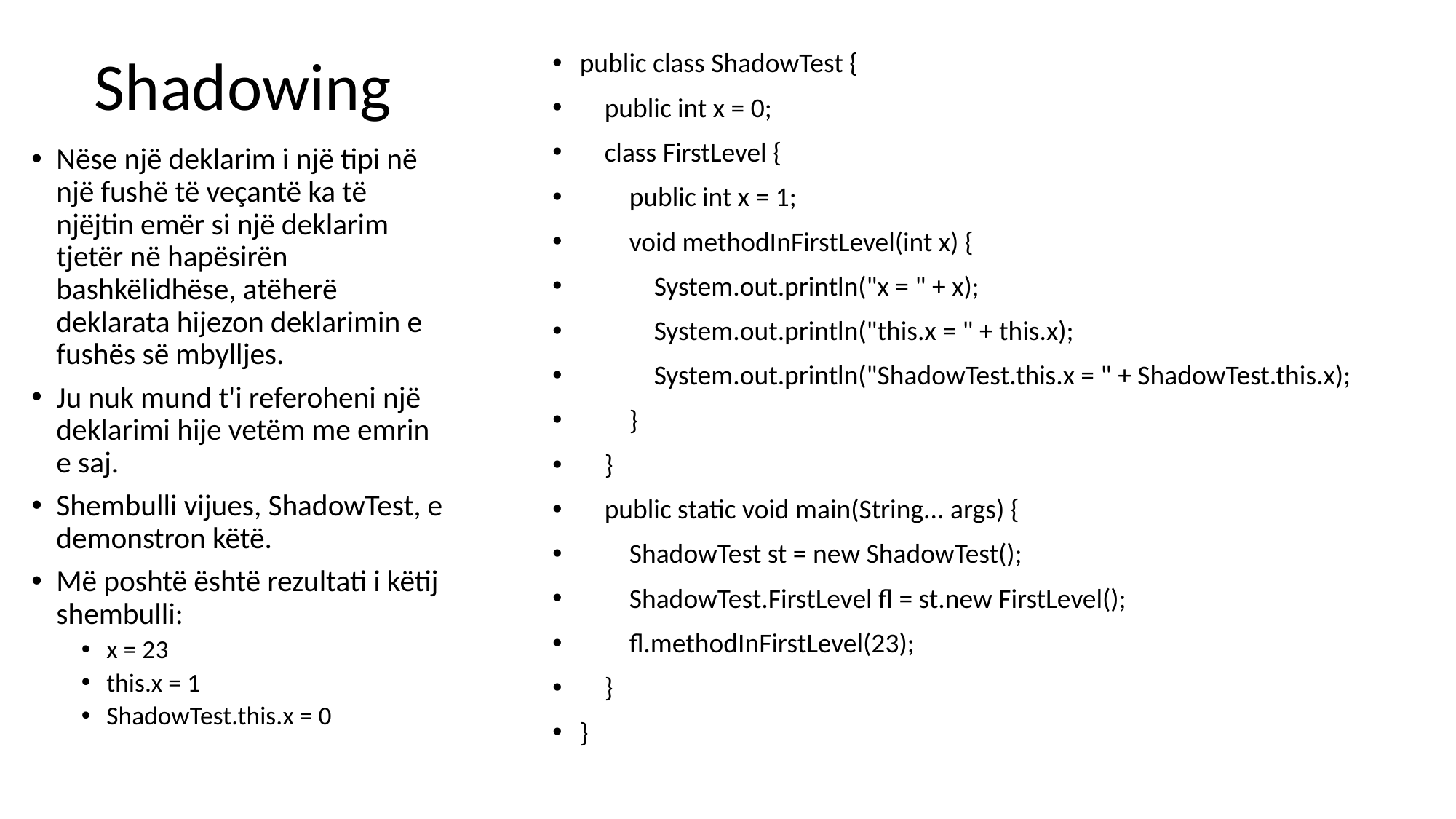

# Shadowing
public class ShadowTest {
    public int x = 0;
    class FirstLevel {
        public int x = 1;
        void methodInFirstLevel(int x) {
            System.out.println("x = " + x);
            System.out.println("this.x = " + this.x);
            System.out.println("ShadowTest.this.x = " + ShadowTest.this.x);
        }
    }
    public static void main(String... args) {
        ShadowTest st = new ShadowTest();
        ShadowTest.FirstLevel fl = st.new FirstLevel();
        fl.methodInFirstLevel(23);
    }
}

Nëse një deklarim i një tipi në një fushë të veçantë ka të njëjtin emër si një deklarim tjetër në hapësirën bashkëlidhëse, atëherë deklarata hijezon deklarimin e fushës së mbylljes.
Ju nuk mund t'i referoheni një deklarimi hije vetëm me emrin e saj.
Shembulli vijues, ShadowTest, e demonstron këtë.
Më poshtë është rezultati i këtij shembulli:
x = 23
this.x = 1
ShadowTest.this.x = 0